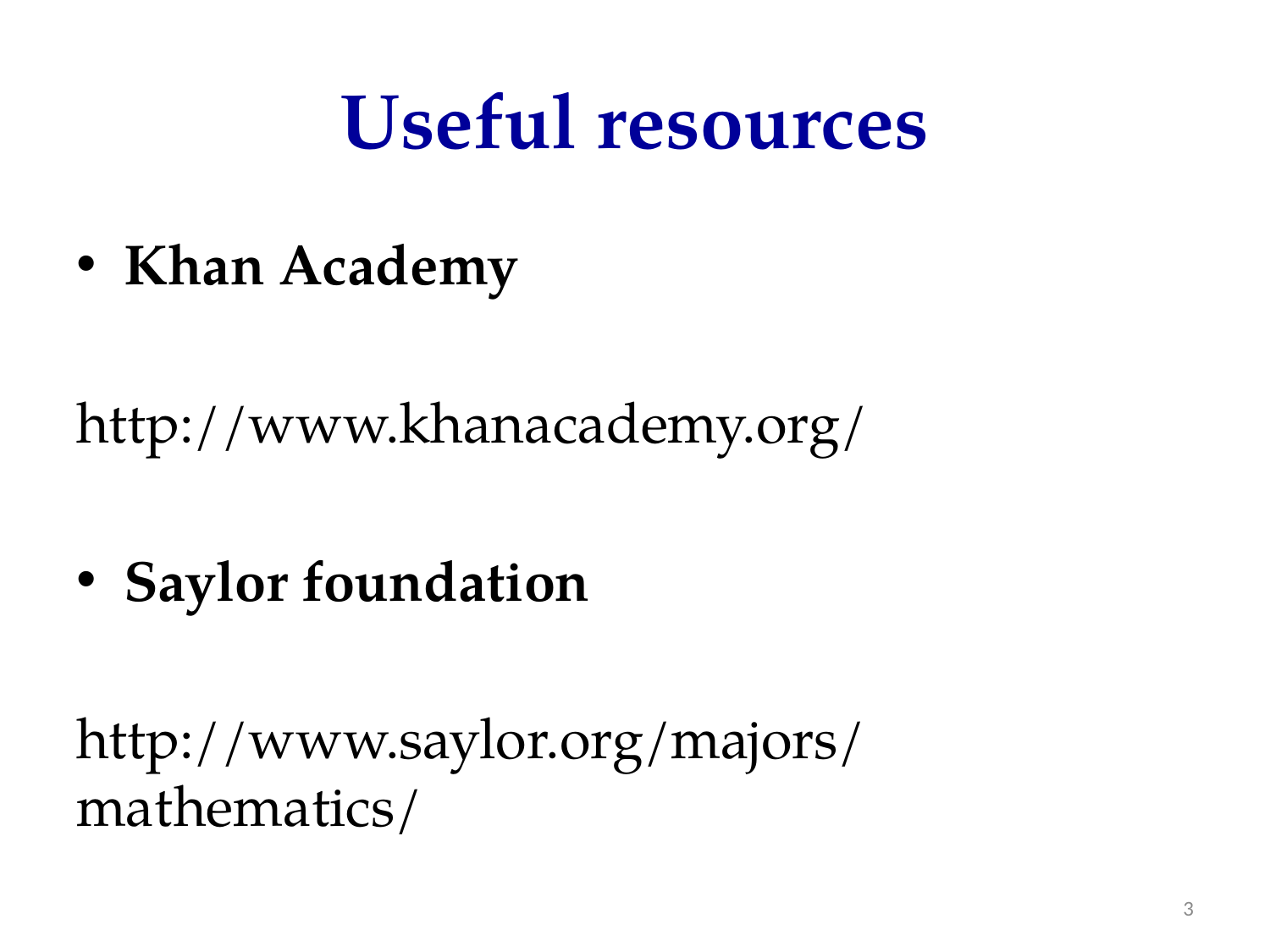

# Useful resources
Khan Academy

http://www.khanacademy.org/

Saylor foundation

http://www.saylor.org/majors/mathematics/

3